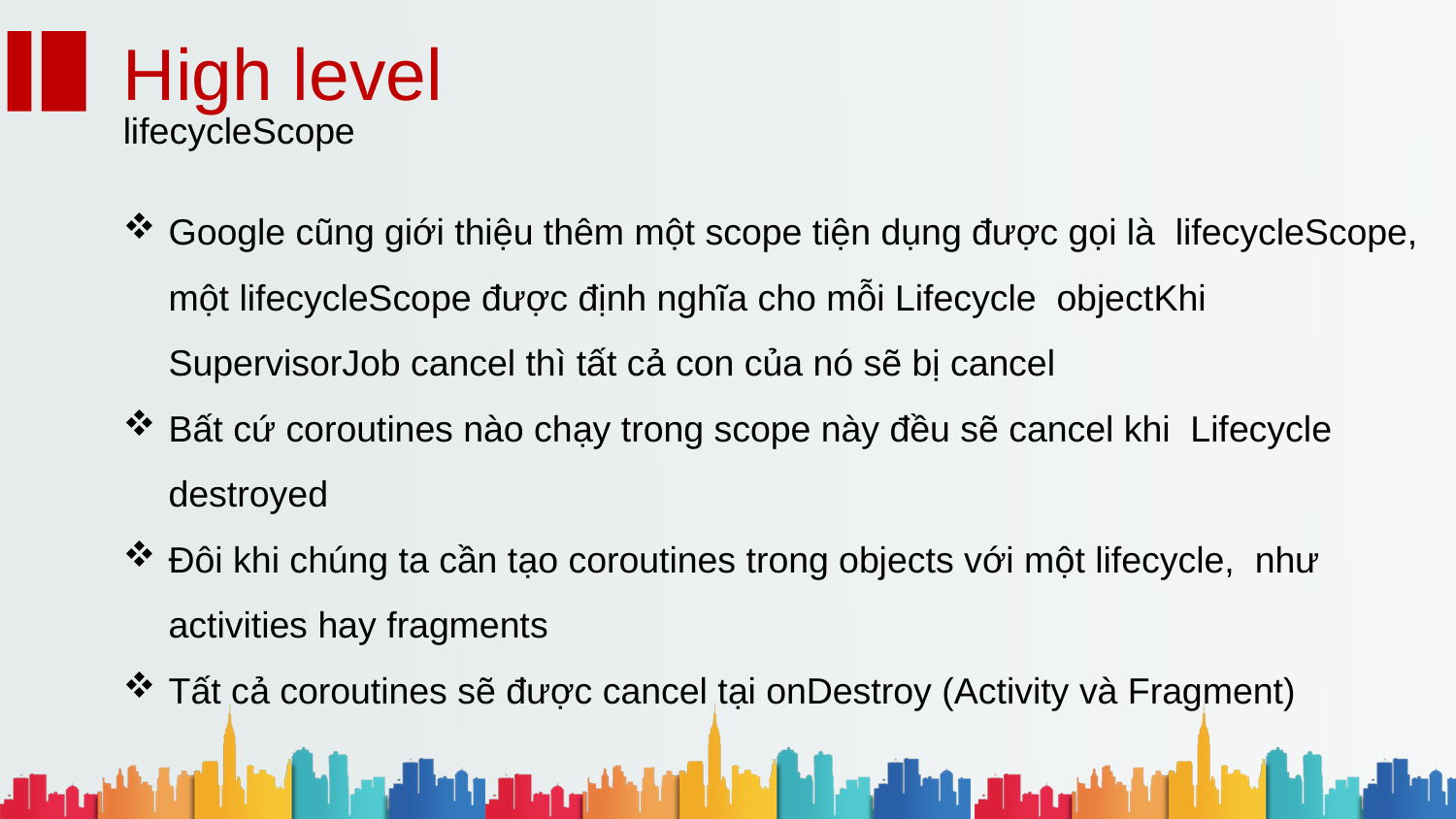

High level

lifecycleScope
Google cũng giới thiệu thêm một scope tiện dụng được gọi là  lifecycleScope, một lifecycleScope được định nghĩa cho mỗi Lifecycle  objectKhi SupervisorJob cancel thì tất cả con của nó sẽ bị cancel
Bất cứ coroutines nào chạy trong scope này đều sẽ cancel khi  Lifecycle destroyed
Đôi khi chúng ta cần tạo coroutines trong objects với một lifecycle,  như activities hay fragments
Tất cả coroutines sẽ được cancel tại onDestroy (Activity và Fragment)